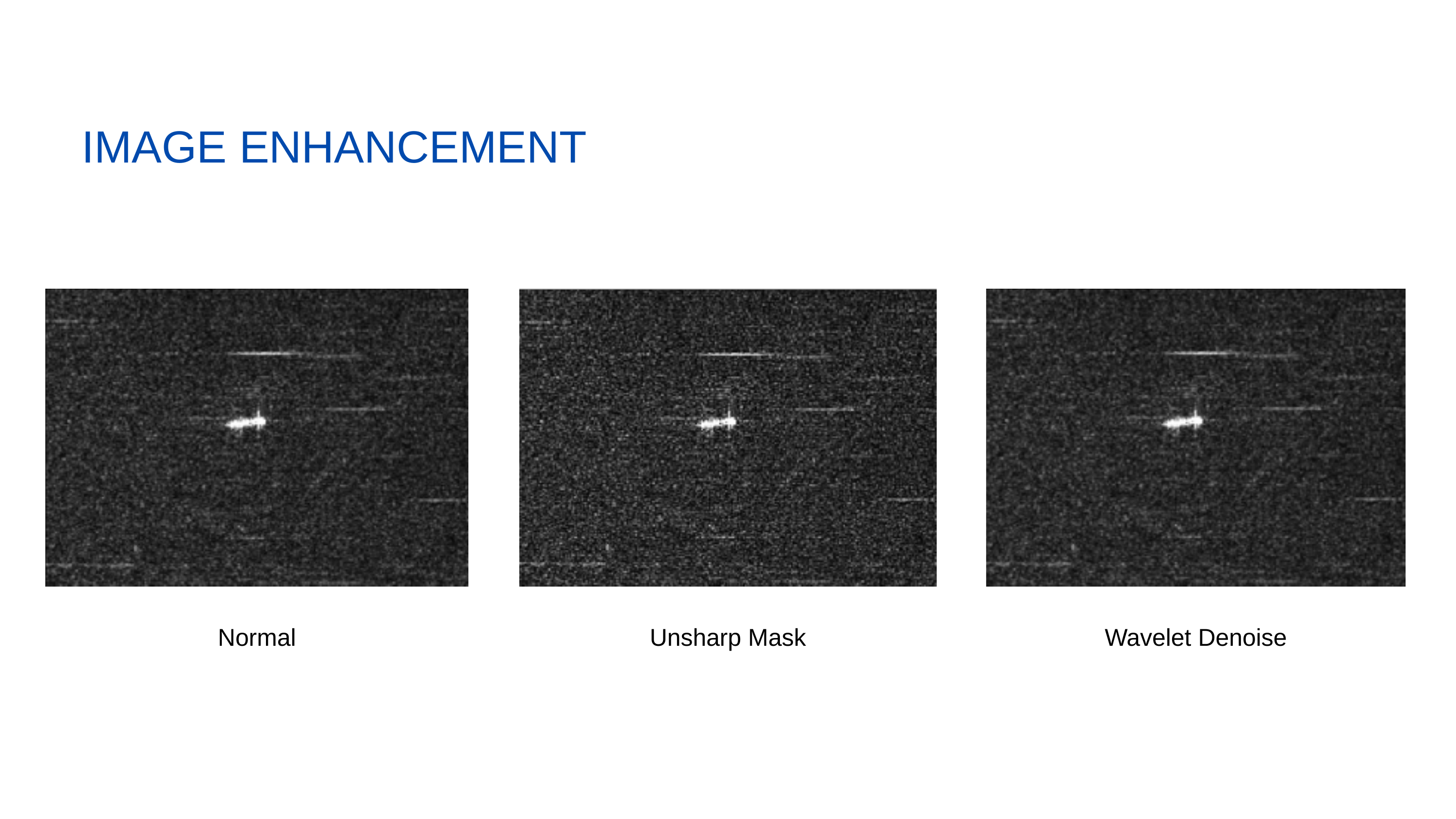

IMAGE ENHANCEMENT

Normal
Unsharp Mask
Wavelet Denoise